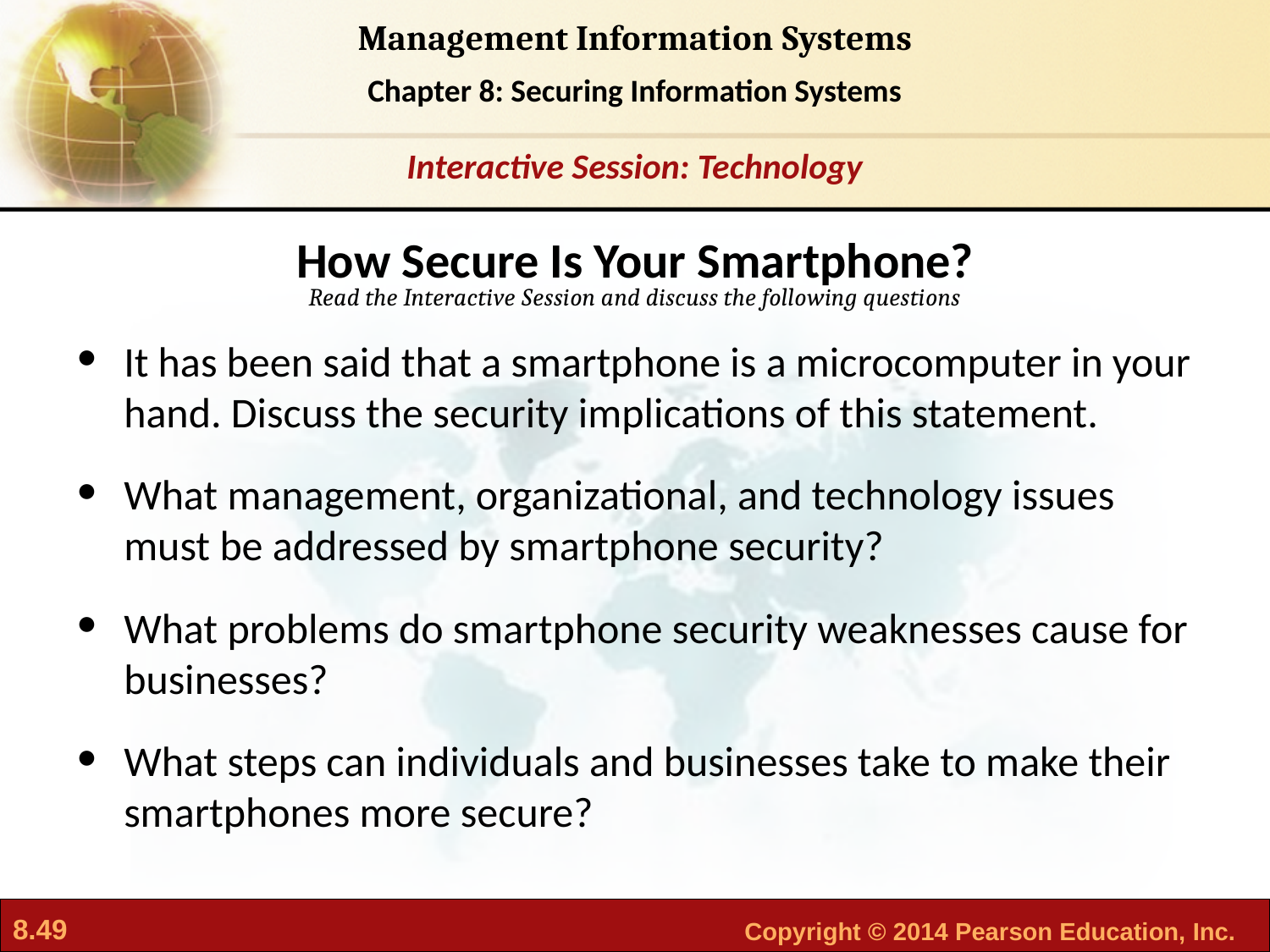

How Secure Is Your Smartphone?
It has been said that a smartphone is a microcomputer in your hand. Discuss the security implications of this statement.
What management, organizational, and technology issues must be addressed by smartphone security?
What problems do smartphone security weaknesses cause for businesses?
What steps can individuals and businesses take to make their smartphones more secure?